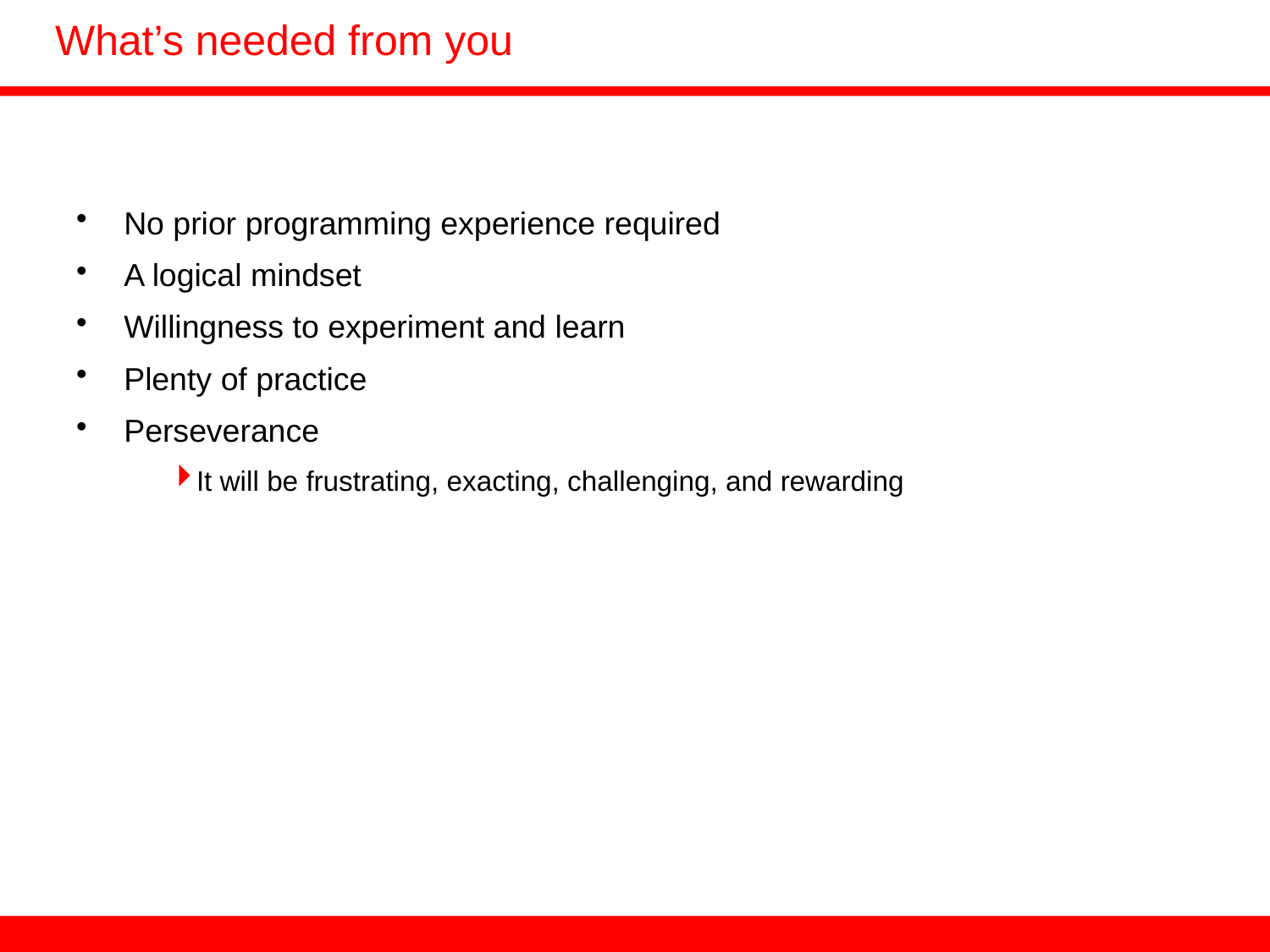

What’s needed from you
No prior programming experience required
A logical mindset
Willingness to experiment and learn
Plenty of practice
Perseverance
It will be frustrating, exacting, challenging, and rewarding